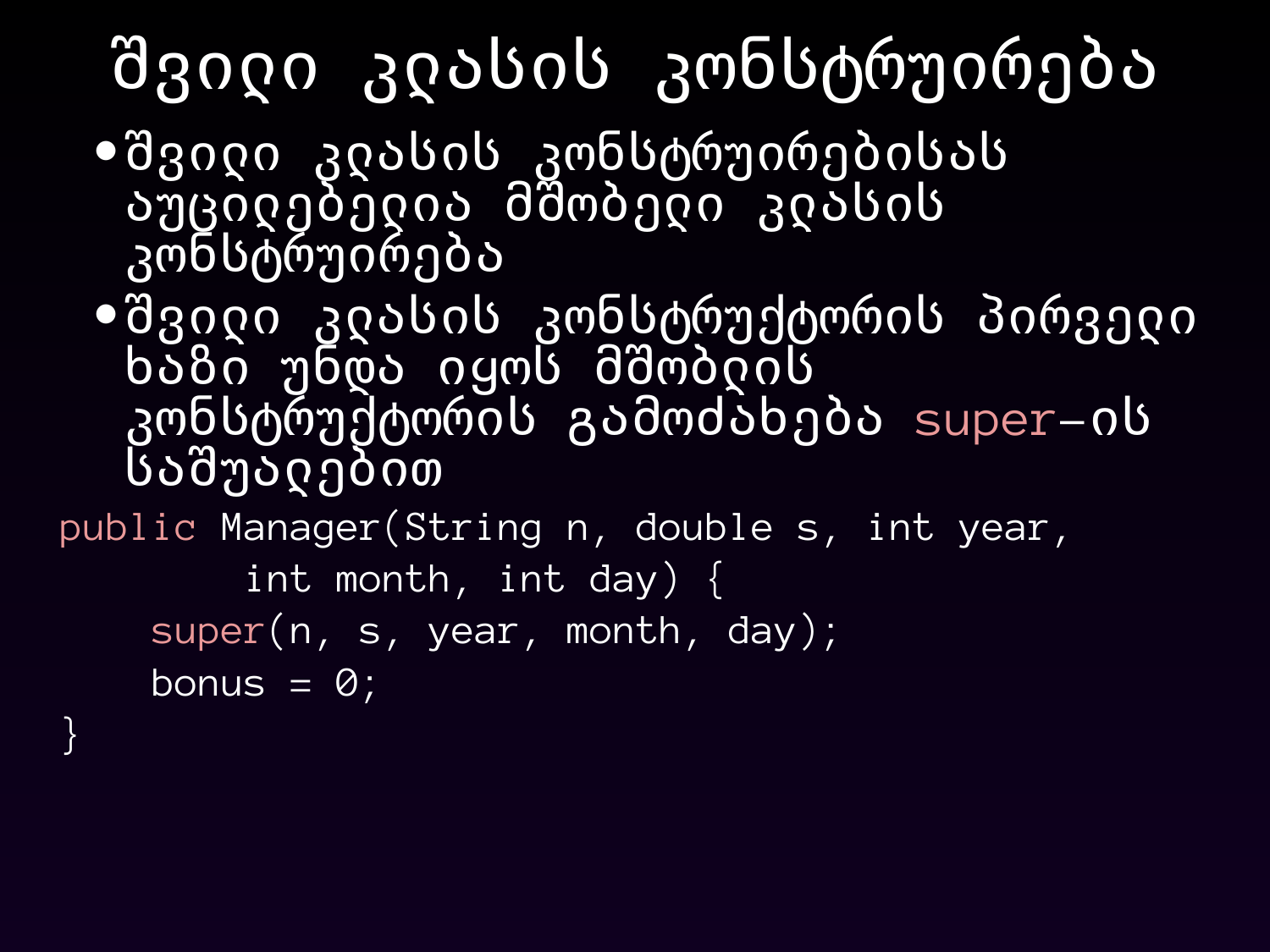

# შვილი კლასის კონსტრუირება
შვილი კლასის კონსტრუირებისას აუცილებელია მშობელი კლასის კონსტრუირება
შვილი კლასის კონსტრუქტორის პირველი ხაზი უნდა იყოს მშობლის კონსტრუქტორის გამოძახება super-ის საშუალებით
public Manager(String n, double s, int year,
        int month, int day) {
    super(n, s, year, month, day);
    bonus = 0;
}